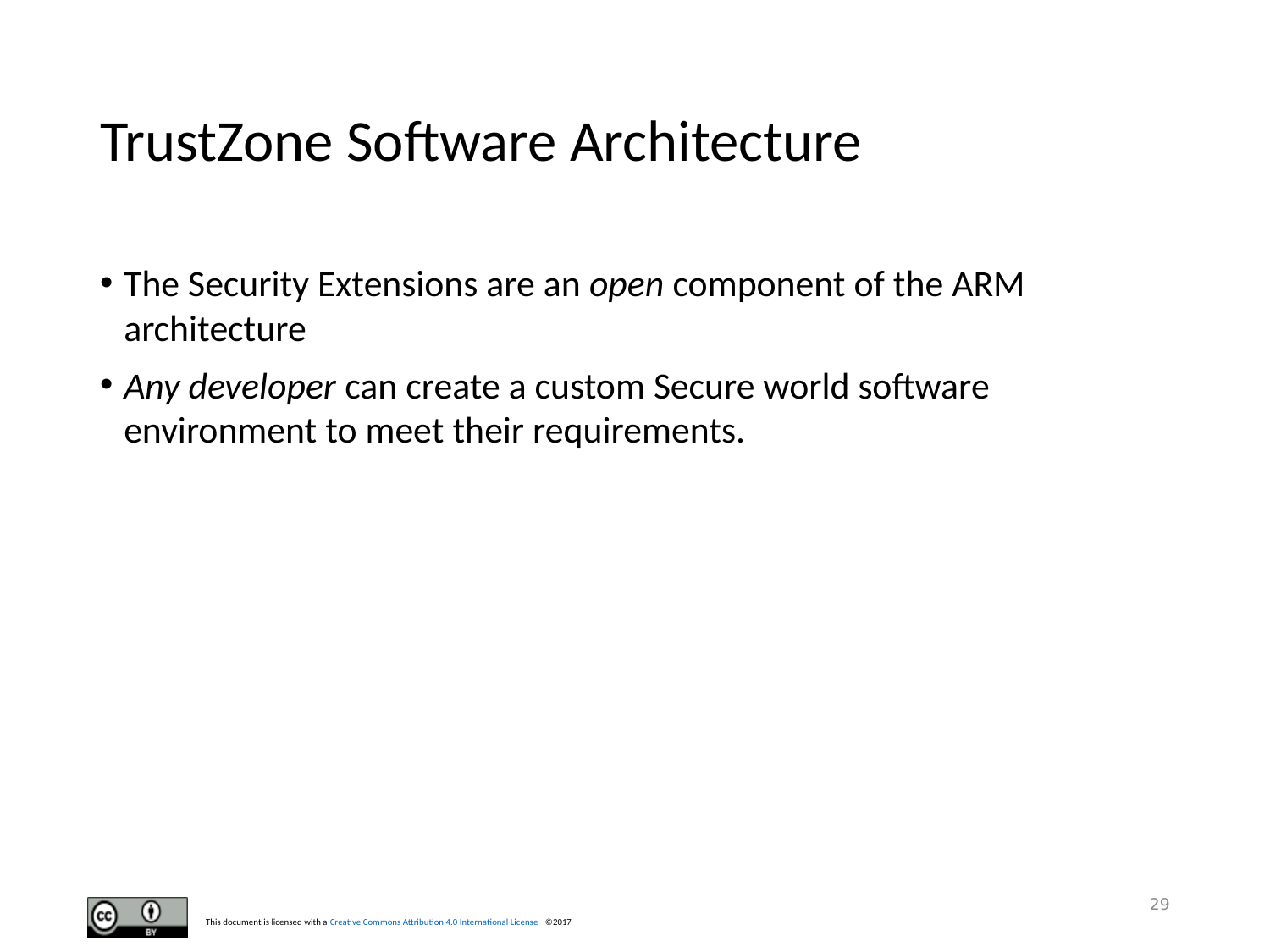

# TrustZone Software Architecture
The Security Extensions are an open component of the ARM architecture
Any developer can create a custom Secure world software environment to meet their requirements.

29